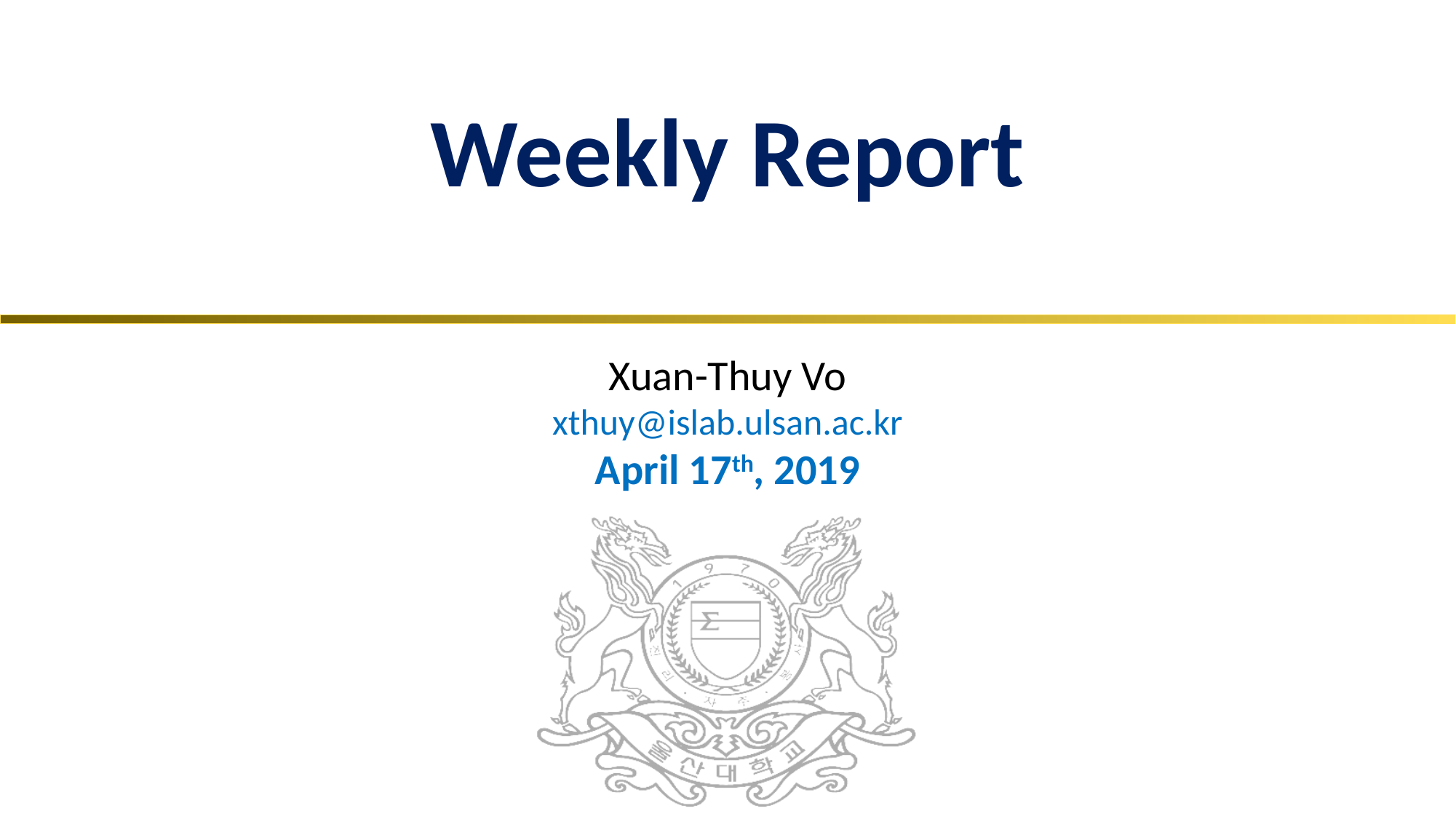

# Weekly Report
Xuan-Thuy Vo
xthuy@islab.ulsan.ac.kr
April 17th, 2019